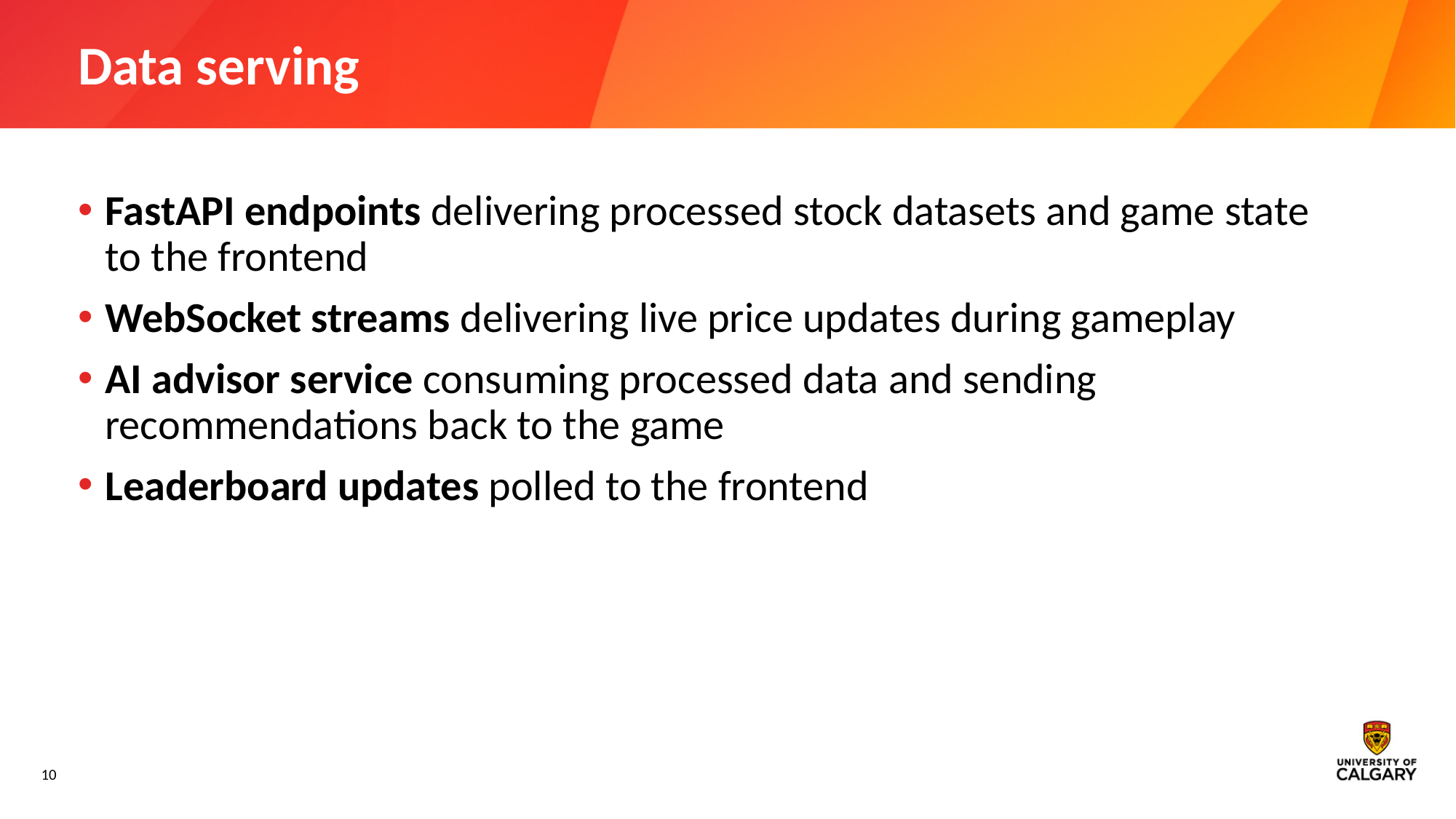

# Data serving
FastAPI endpoints delivering processed stock datasets and game state to the frontend
WebSocket streams delivering live price updates during gameplay
AI advisor service consuming processed data and sending recommendations back to the game
Leaderboard updates polled to the frontend
10